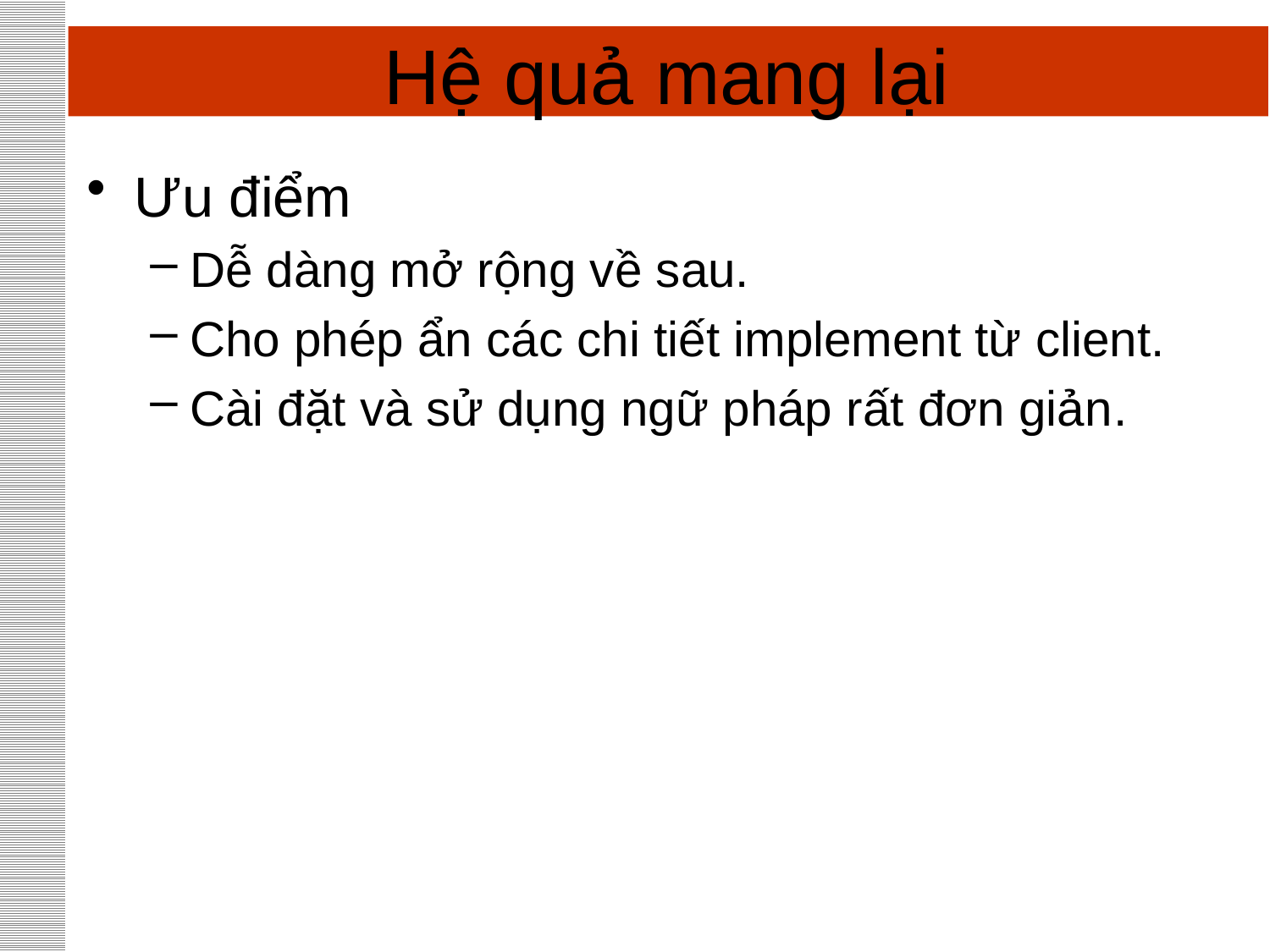

# Hệ quả mang lại
Ưu điểm
Dễ dàng mở rộng về sau.
Cho phép ẩn các chi tiết implement từ client.
Cài đặt và sử dụng ngữ pháp rất đơn giản.